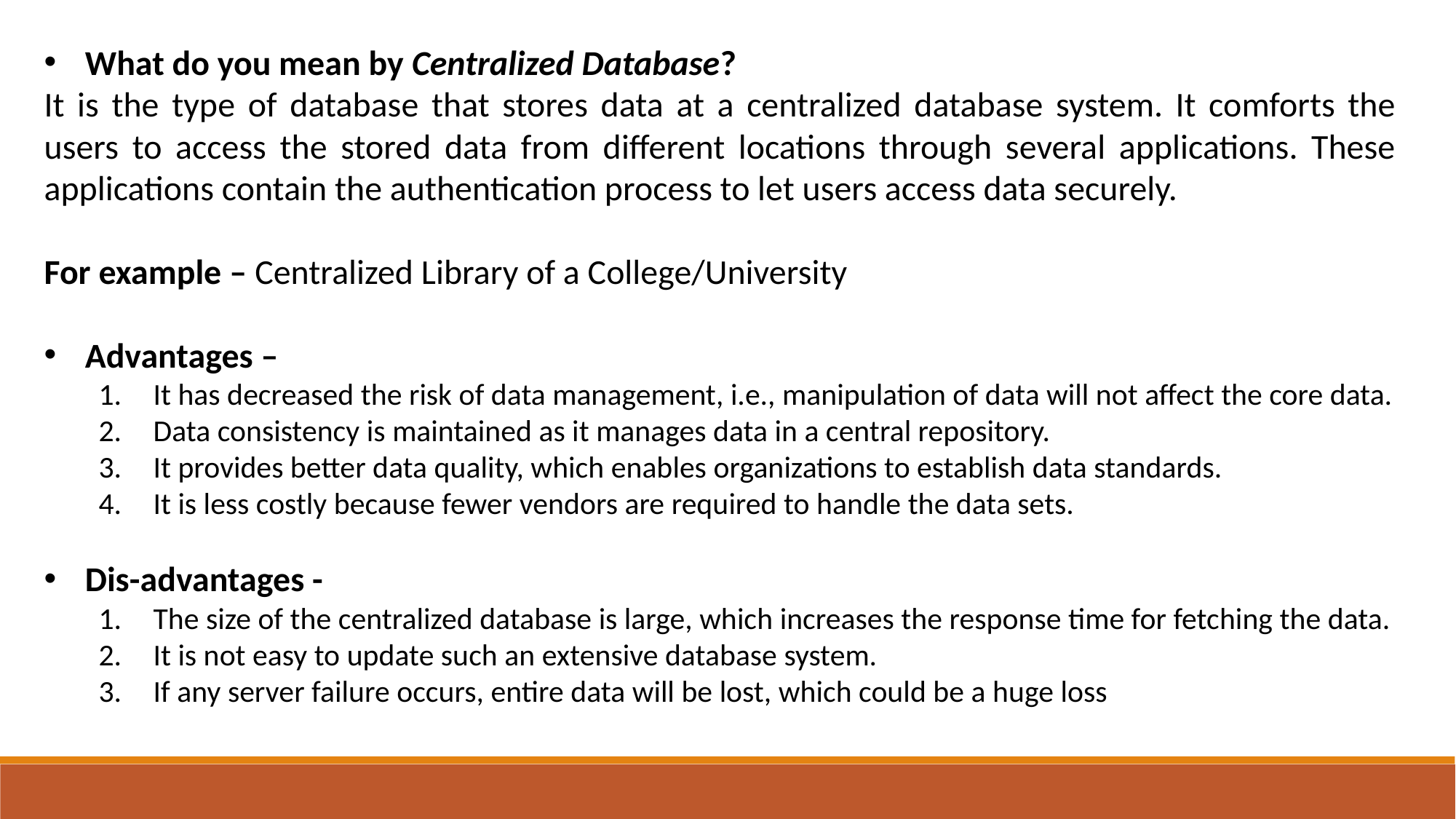

What do you mean by Centralized Database?
It is the type of database that stores data at a centralized database system. It comforts the users to access the stored data from different locations through several applications. These applications contain the authentication process to let users access data securely.

For example – Centralized Library of a College/University

Advantages –
It has decreased the risk of data management, i.e., manipulation of data will not affect the core data.
Data consistency is maintained as it manages data in a central repository.
It provides better data quality, which enables organizations to establish data standards.
It is less costly because fewer vendors are required to handle the data sets.

Dis-advantages -
The size of the centralized database is large, which increases the response time for fetching the data.
It is not easy to update such an extensive database system.
If any server failure occurs, entire data will be lost, which could be a huge loss